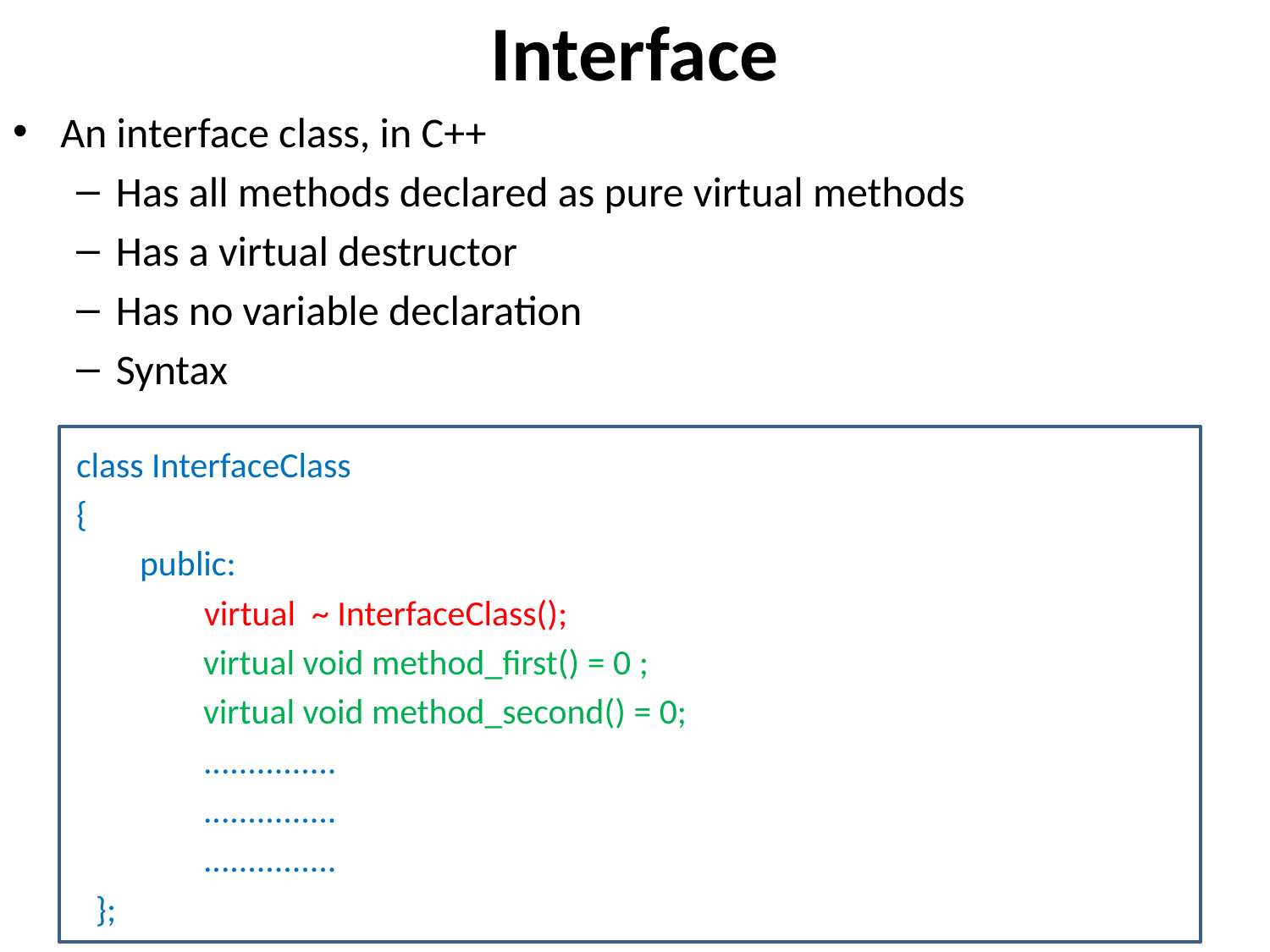

# Interface
An interface class, in C++
Has all methods declared as pure virtual methods
Has a virtual destructor
Has no variable declaration
Syntax

class InterfaceClass
{
public:
        virtual  ~ InterfaceClass();
virtual void method_first() = 0 ;
virtual void method_second() = 0;
...............
...............
...............
     };